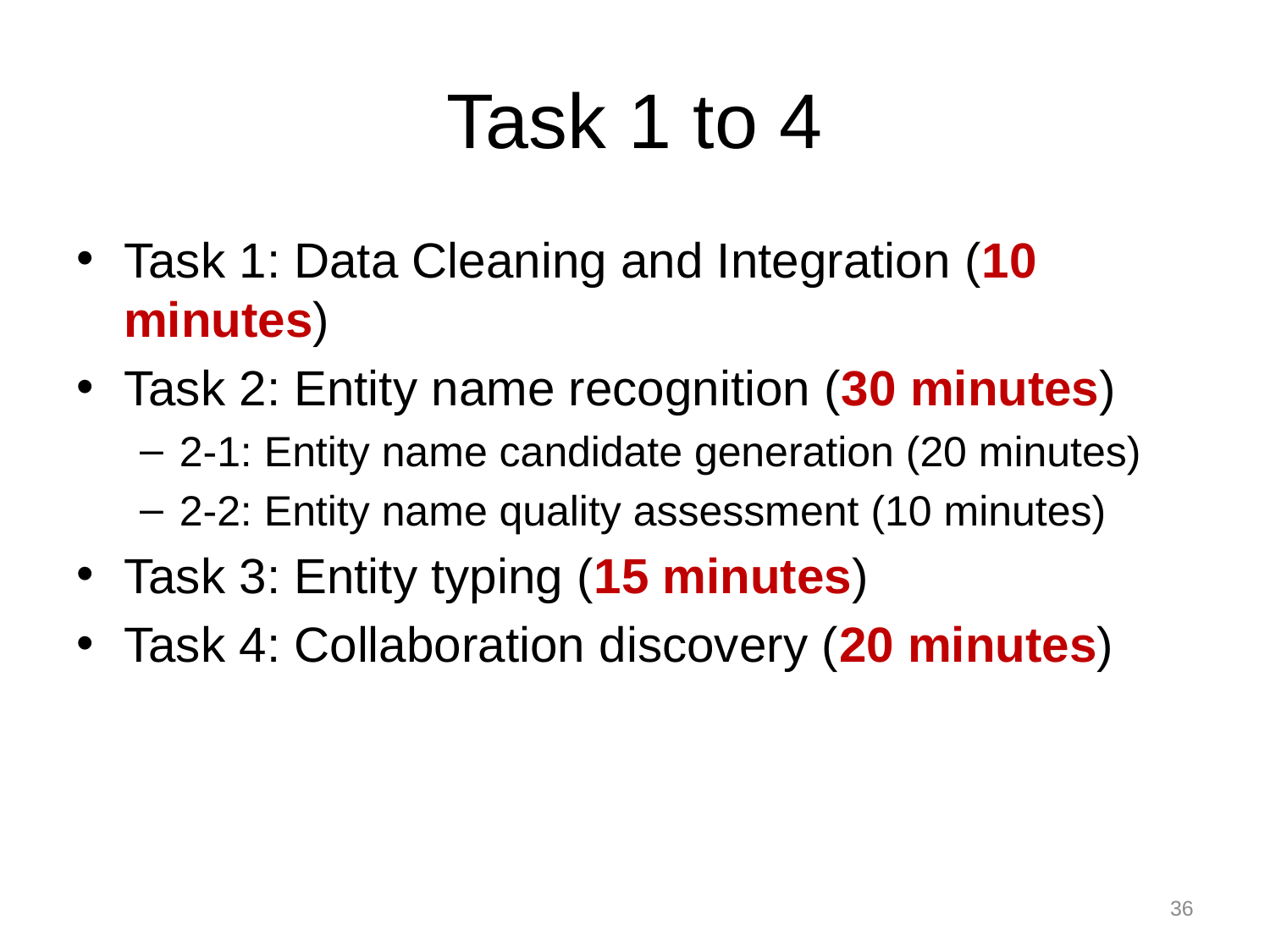

# Task 1 to 4
Task 1: Data Cleaning and Integration (10 minutes)
Task 2: Entity name recognition (30 minutes)
2-1: Entity name candidate generation (20 minutes)
2-2: Entity name quality assessment (10 minutes)
Task 3: Entity typing (15 minutes)
Task 4: Collaboration discovery (20 minutes)

36